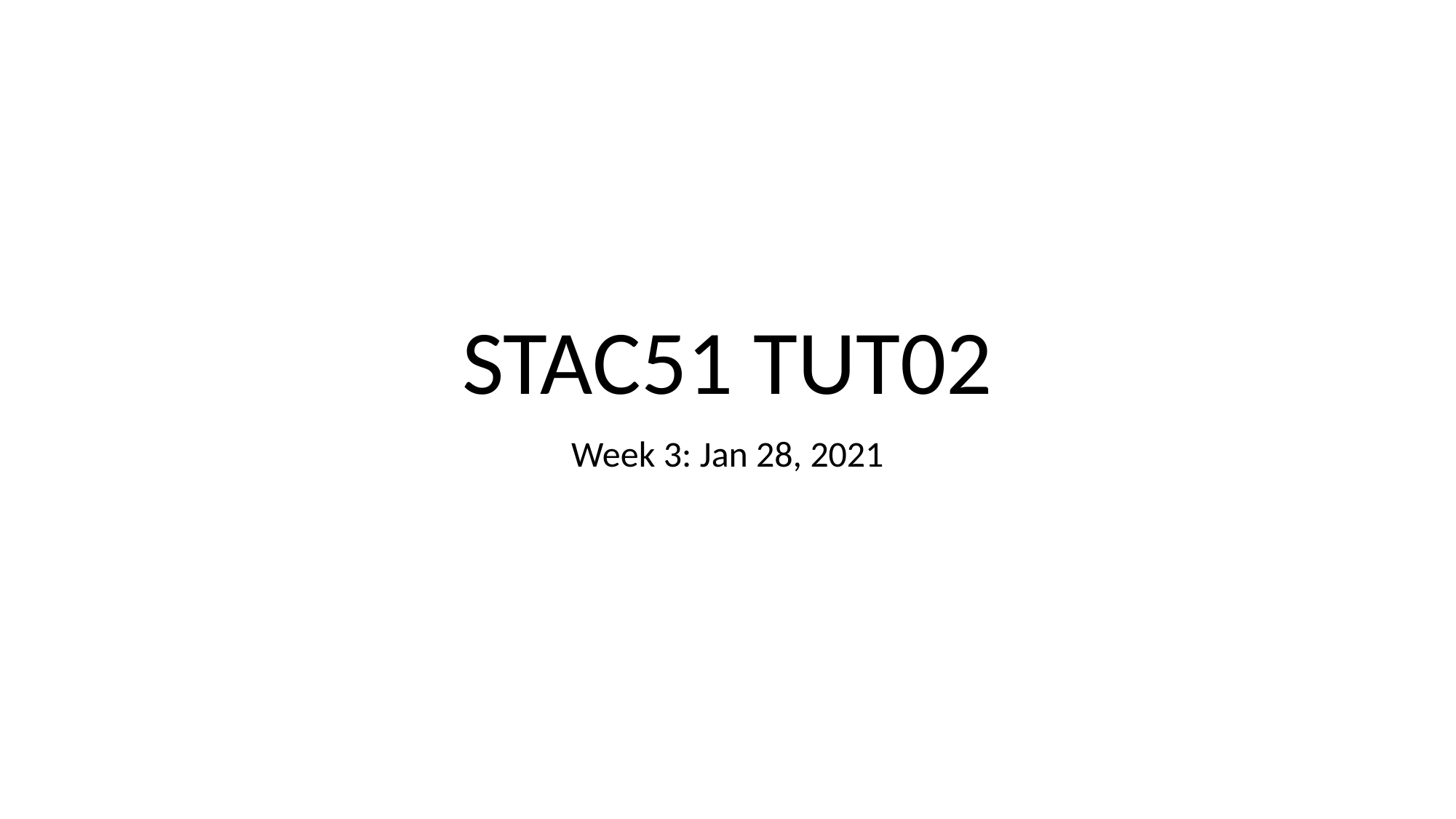

# STAC51 TUT02
Week 3: Jan 28, 2021